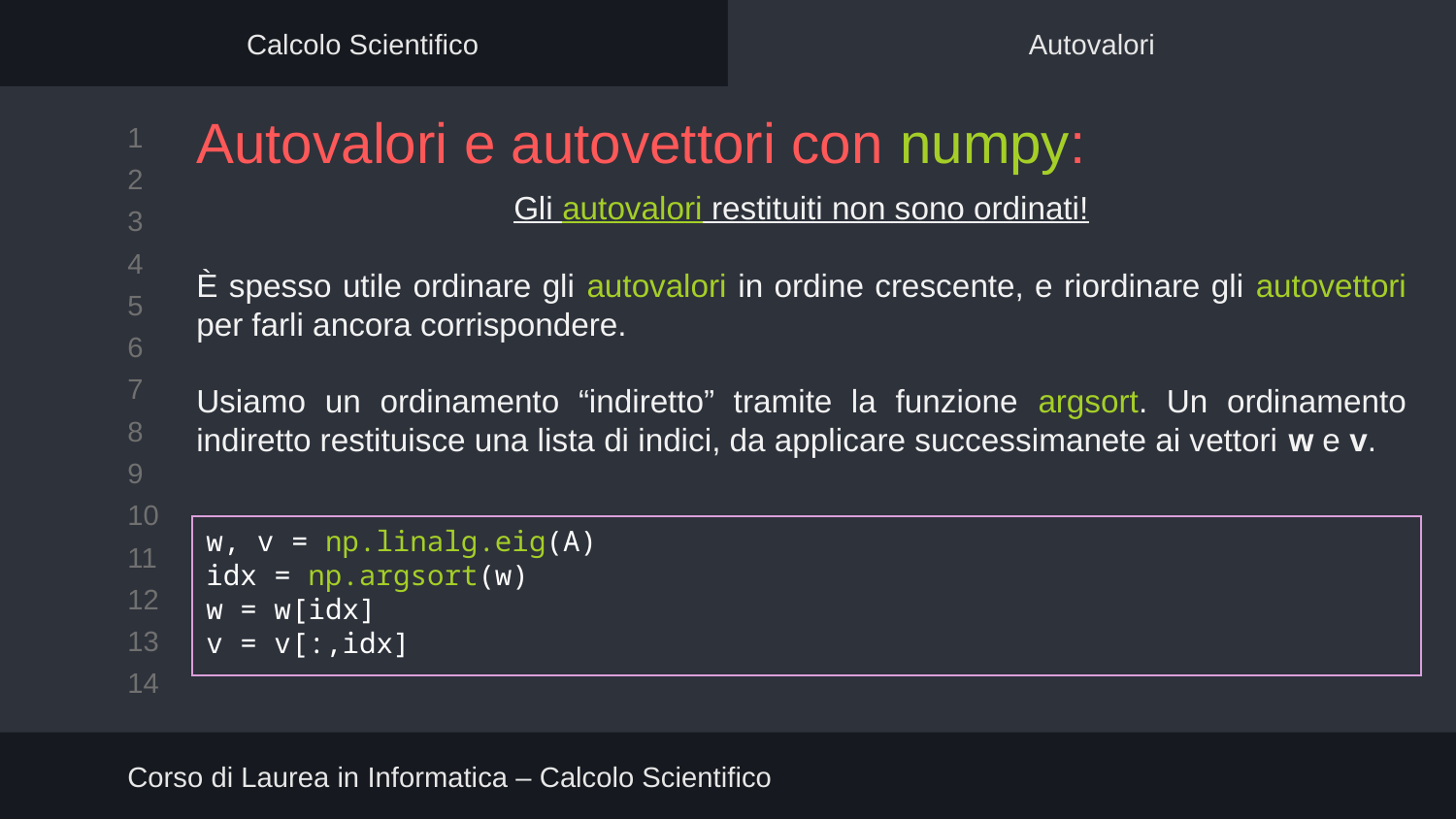

Calcolo Scientifico
Autovalori
# Autovalori e autovettori con numpy:
Gli autovalori restituiti non sono ordinati!

È spesso utile ordinare gli autovalori in ordine crescente, e riordinare gli autovettori per farli ancora corrispondere.

Usiamo un ordinamento “indiretto” tramite la funzione argsort. Un ordinamento indiretto restituisce una lista di indici, da applicare successimanete ai vettori w e v.
w, v = np.linalg.eig(A)
idx = np.argsort(w)
w = w[idx]
v = v[:,idx]
Corso di Laurea in Informatica – Calcolo Scientifico